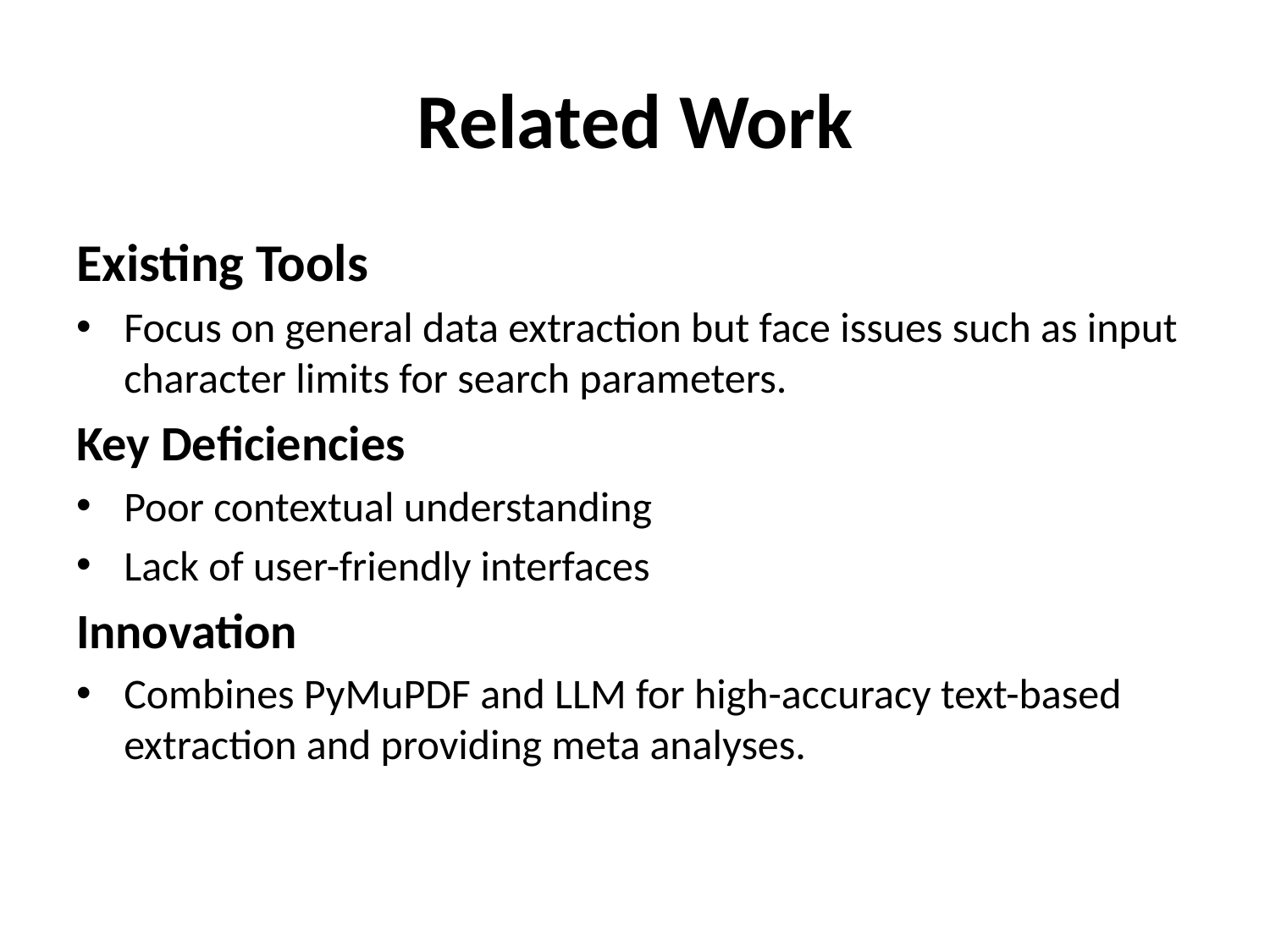

# Related Work
Existing Tools
Focus on general data extraction but face issues such as input character limits for search parameters.
Key Deficiencies
Poor contextual understanding
Lack of user-friendly interfaces
Innovation
Combines PyMuPDF and LLM for high-accuracy text-based extraction and providing meta analyses.